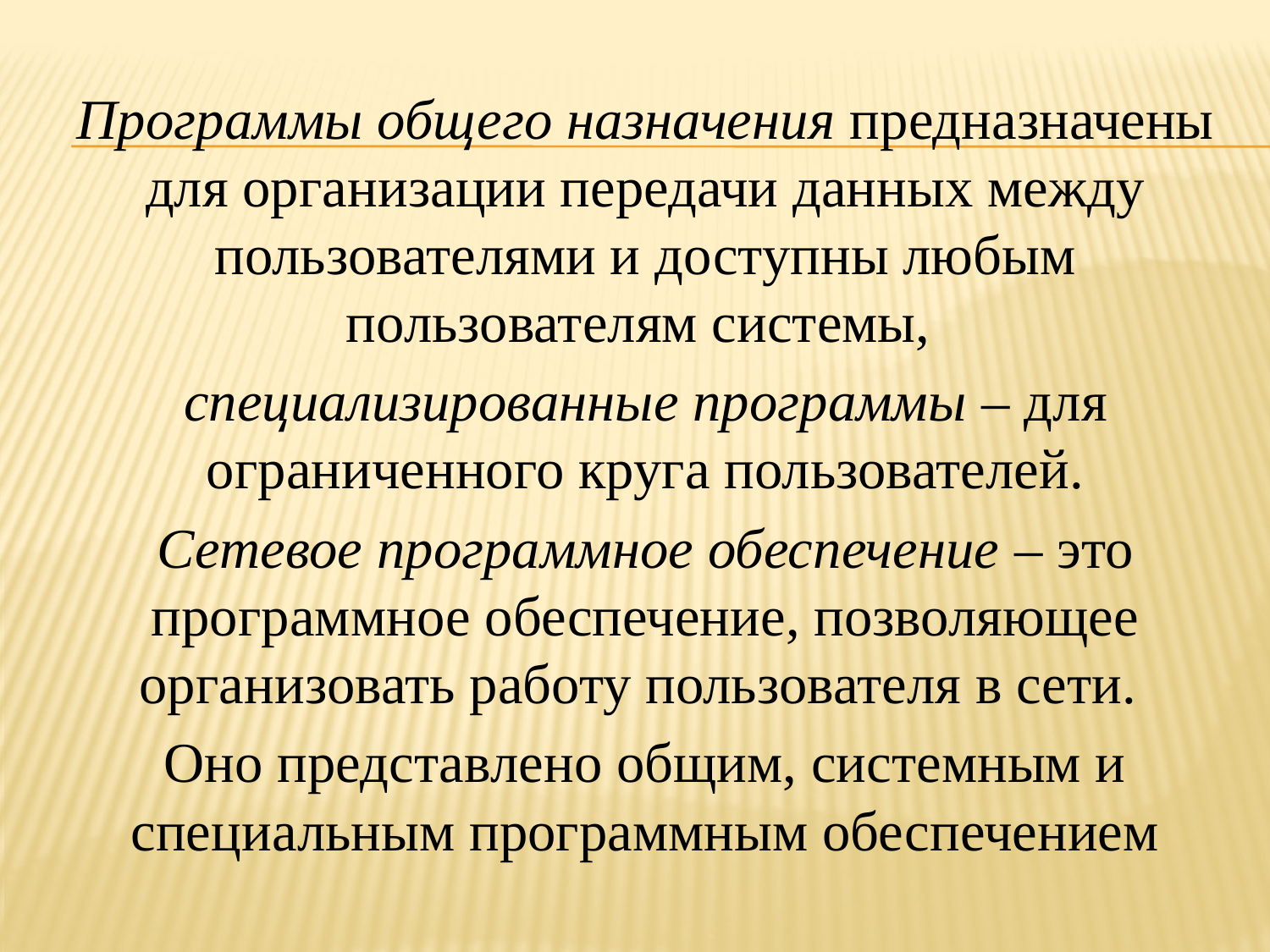

Программы общего назначения предназначены для организации передачи данных между пользователями и доступны любым пользователям системы,
специализированные программы – для ограниченного круга пользователей.
Сетевое программное обеспечение – это программное обеспечение, позволяющее организовать работу пользователя в сети.
Оно представлено общим, системным и специальным программным обеспечением